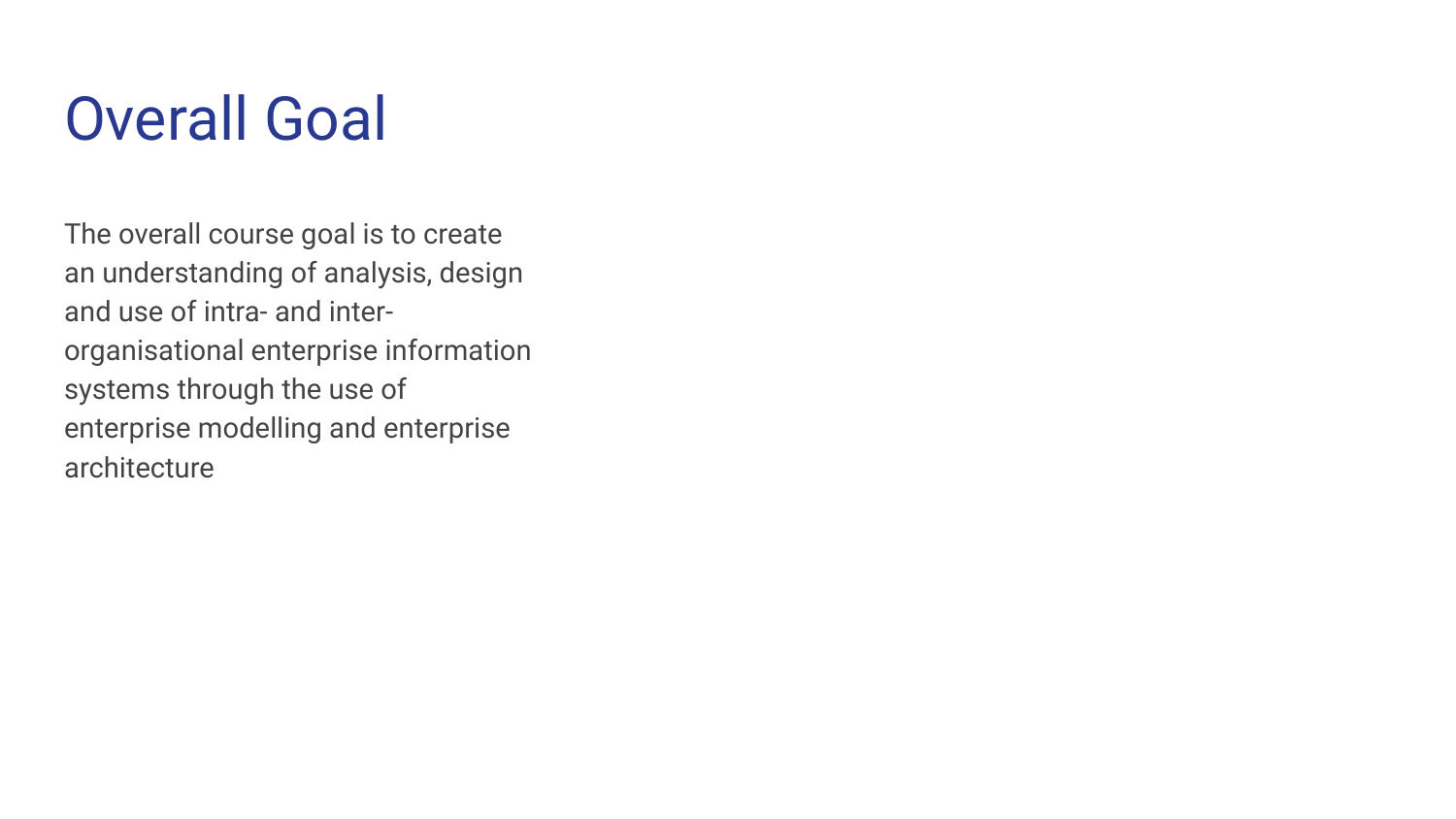

# Overall Goal
The overall course goal is to create an understanding of analysis, design and use of intra- and inter- organisational enterprise information systems through the use of enterprise modelling and enterprise architecture